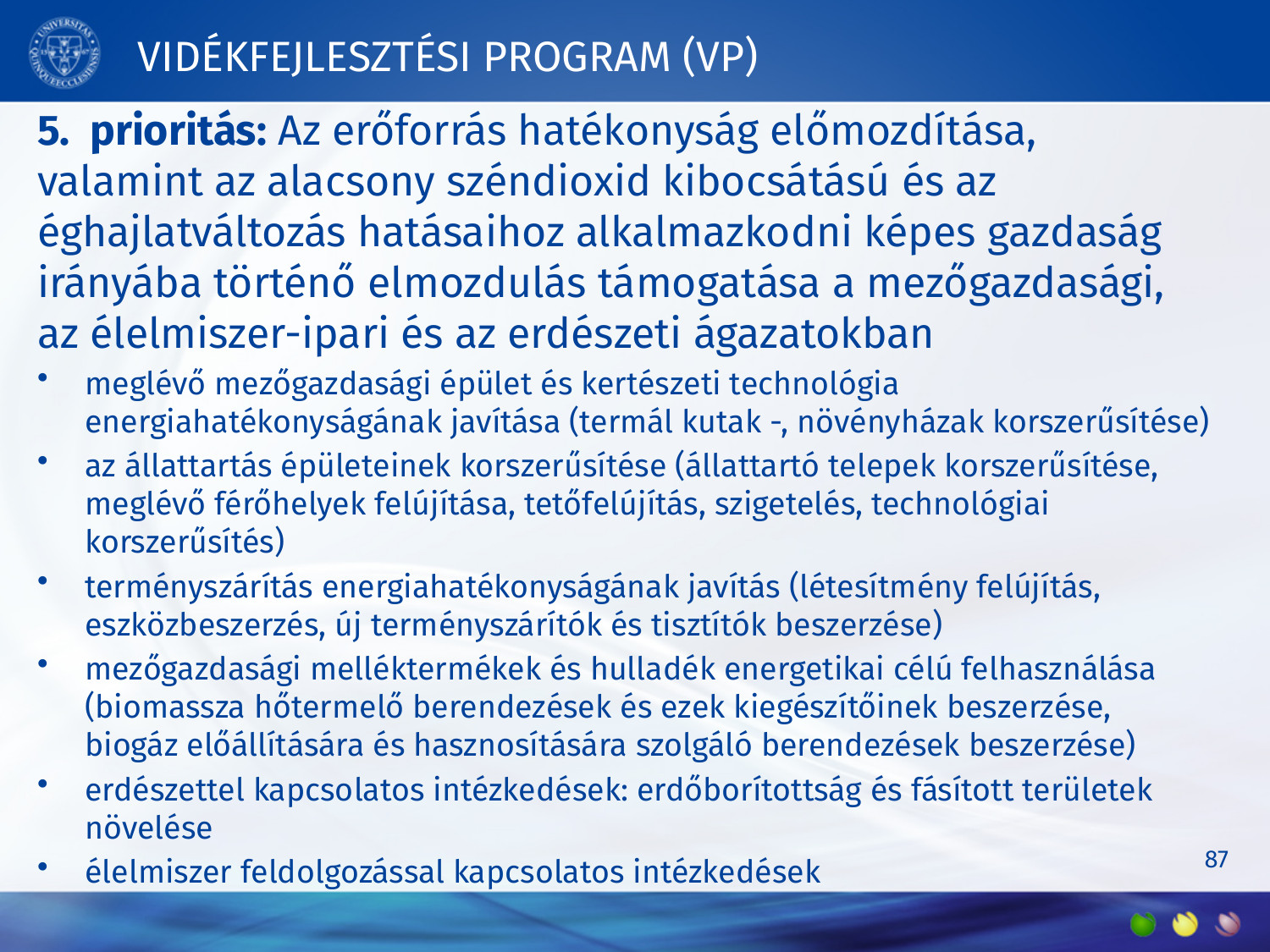

# VIDÉKFEJLESZTÉSI PROGRAM (VP)
5.  prioritás: Az erőforrás hatékonyság előmozdítása, valamint az alacsony széndioxid kibocsátású és az éghajlatváltozás hatásaihoz alkalmazkodni képes gazdaság irányába történő elmozdulás támogatása a mezőgazdasági, az élelmiszer-ipari és az erdészeti ágazatokban
meglévő mezőgazdasági épület és kertészeti technológia energiahatékonyságának javítása (termál kutak -, növényházak korszerűsítése)
az állattartás épületeinek korszerűsítése (állattartó telepek korszerűsítése, meglévő férőhelyek felújítása, tetőfelújítás, szigetelés, technológiai korszerűsítés)
terményszárítás energiahatékonyságának javítás (létesítmény felújítás, eszközbeszerzés, új terményszárítók és tisztítók beszerzése)
mezőgazdasági melléktermékek és hulladék energetikai célú felhasználása (biomassza hőtermelő berendezések és ezek kiegészítőinek beszerzése, biogáz előállítására és hasznosítására szolgáló berendezések beszerzése)
erdészettel kapcsolatos intézkedések: erdőborítottság és fásított területek növelése
élelmiszer feldolgozással kapcsolatos intézkedések
87